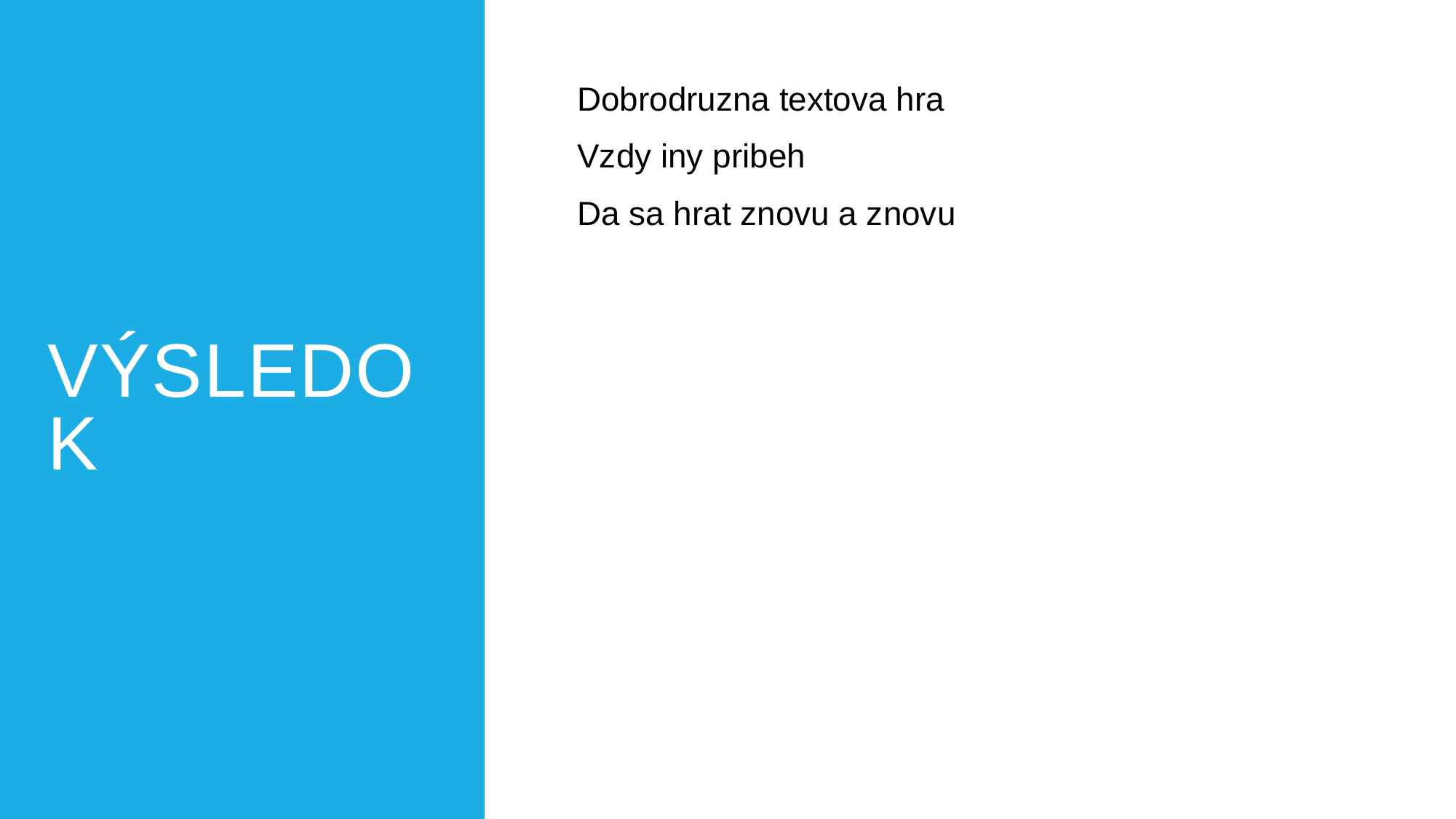

# Výsledok
Dobrodruzna textova hra
Vzdy iny pribeh
Da sa hrat znovu a znovu